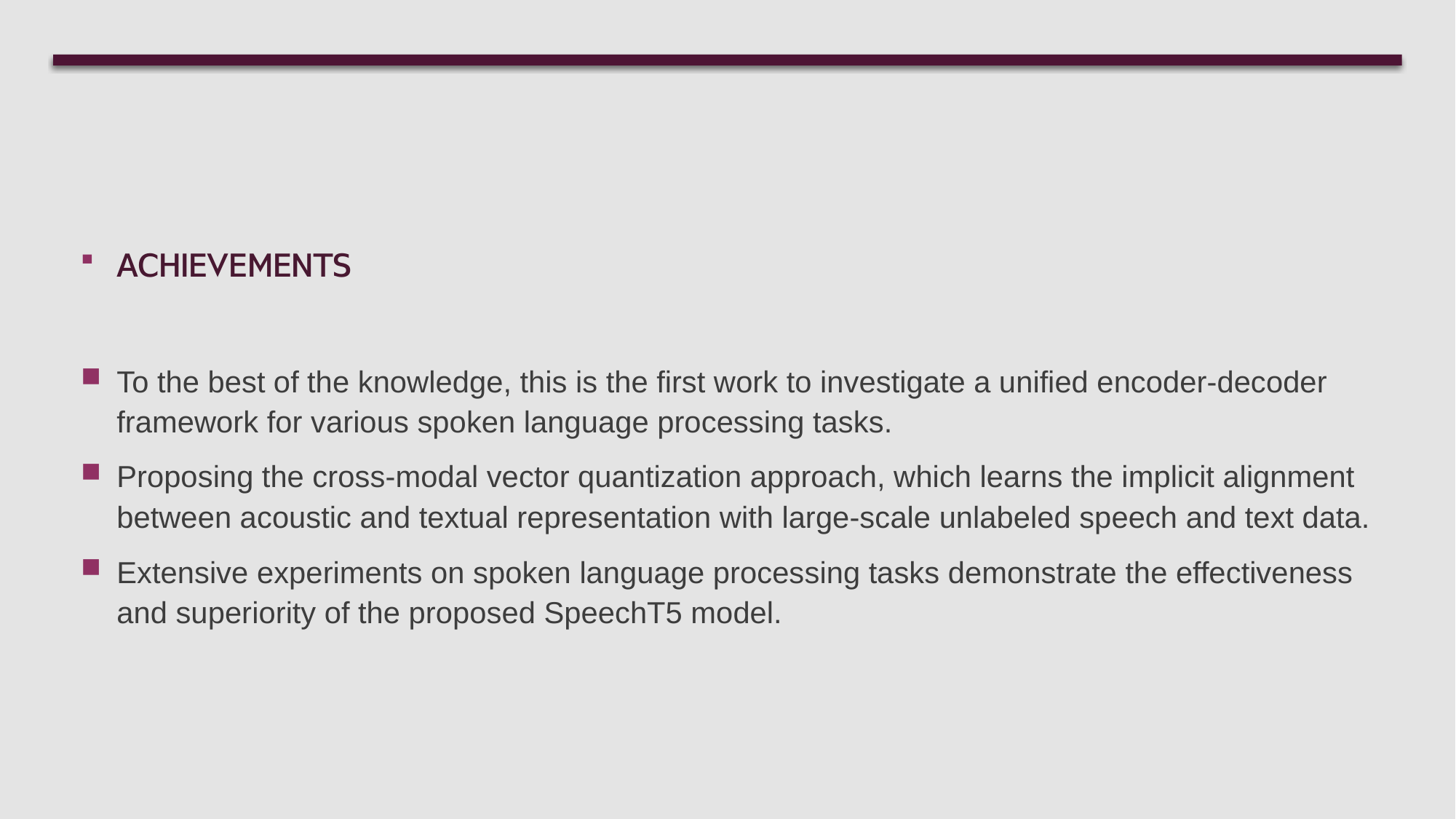

ACHIEVEMENTS

To the best of the knowledge, this is the first work to investigate a unified encoder-decoder framework for various spoken language processing tasks.
Proposing the cross-modal vector quantization approach, which learns the implicit alignment between acoustic and textual representation with large-scale unlabeled speech and text data.
Extensive experiments on spoken language processing tasks demonstrate the effectiveness and superiority of the proposed SpeechT5 model.